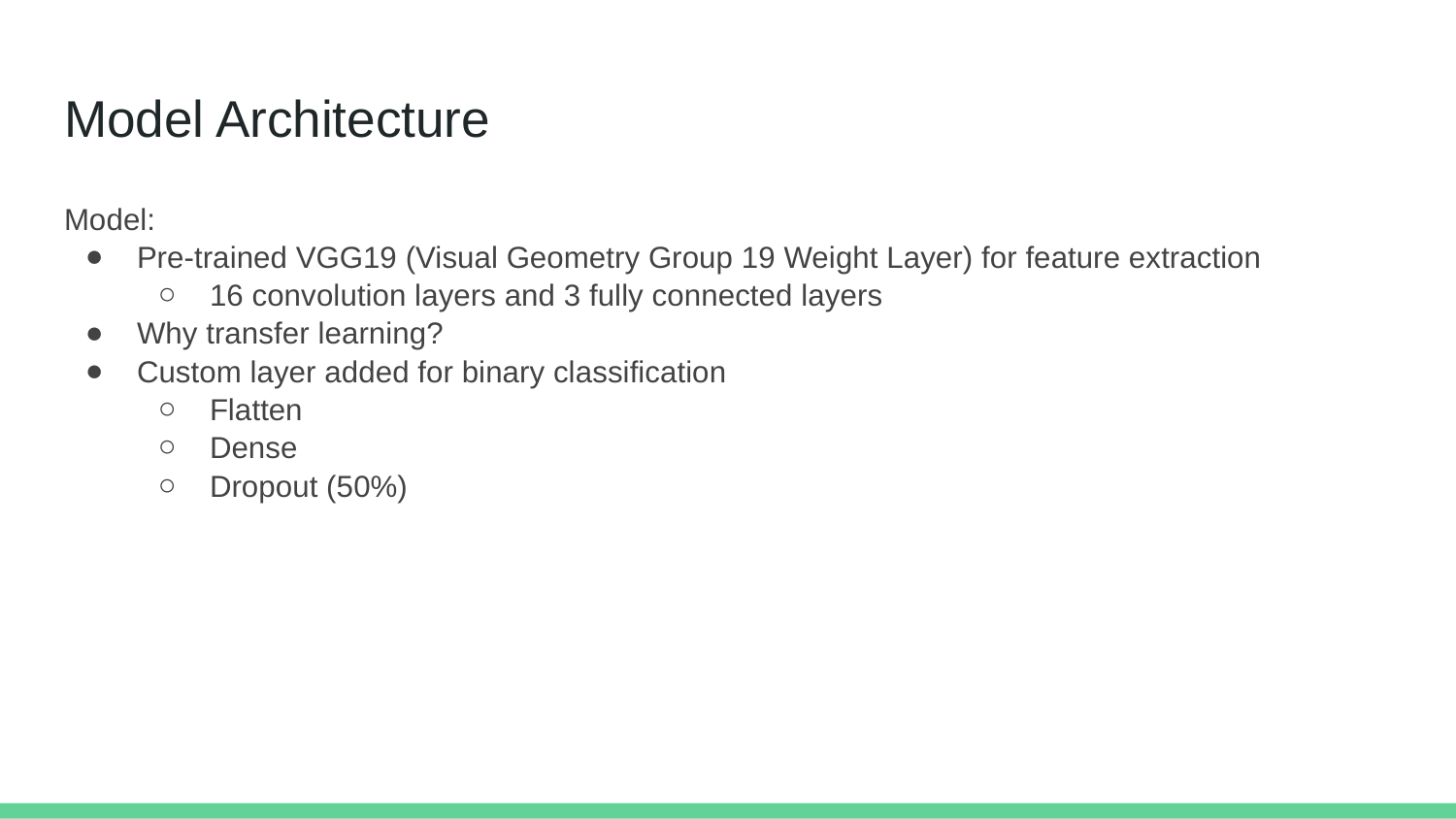

# Model Architecture
Model:
Pre-trained VGG19 (Visual Geometry Group 19 Weight Layer) for feature extraction
16 convolution layers and 3 fully connected layers
Why transfer learning?
Custom layer added for binary classification
Flatten
Dense
Dropout (50%)